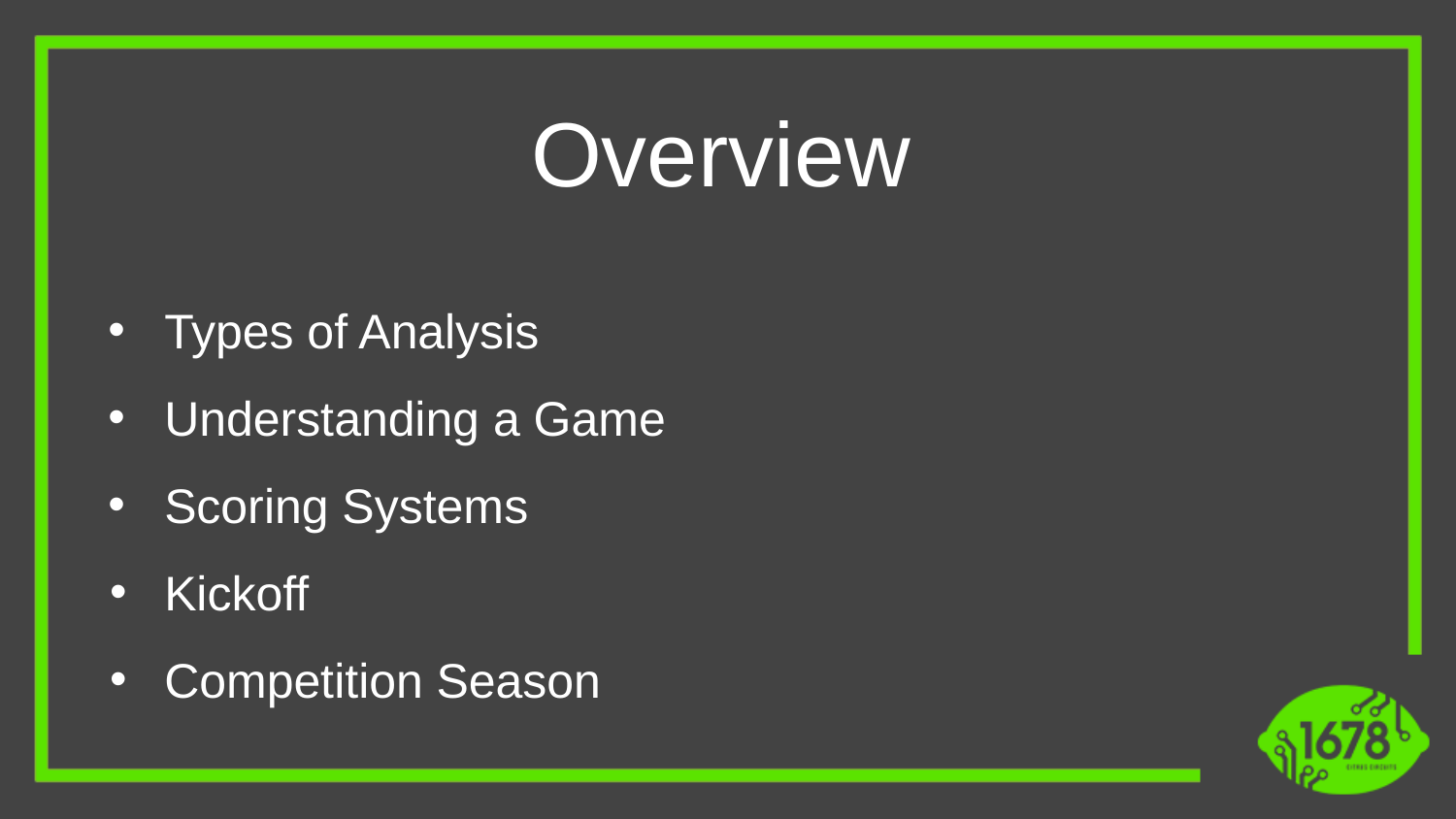

Overview
Types of Analysis
Understanding a Game
Scoring Systems
Kickoff
Competition Season